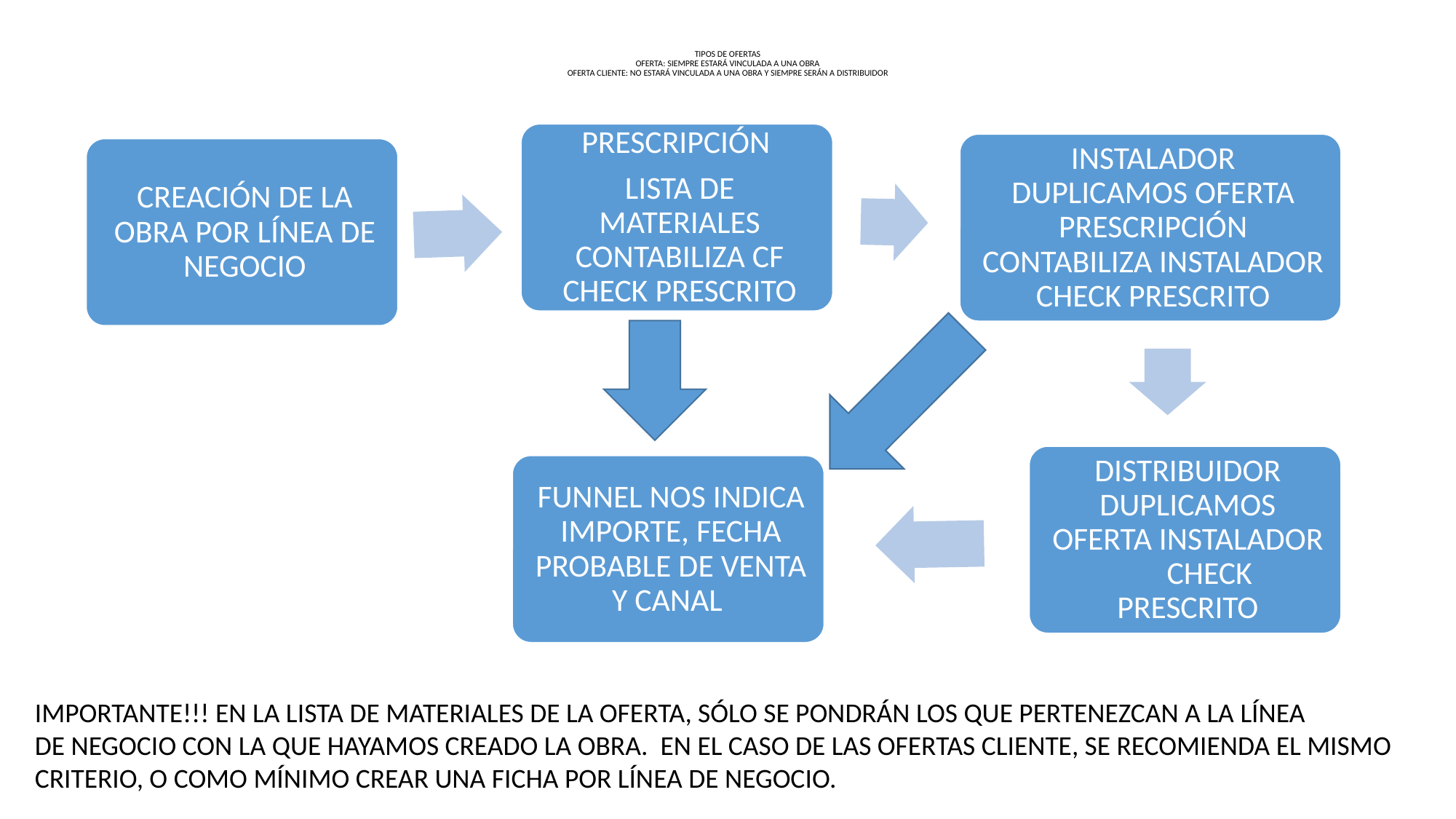

# TIPOS DE OFERTAS OFERTA: SIEMPRE ESTARÁ VINCULADA A UNA OBRA OFERTA CLIENTE: NO ESTARÁ VINCULADA A UNA OBRA Y SIEMPRE SERÁN A DISTRIBUIDOR
CREACIÓN DE LA OBRA POR LÍNEA DE NEGOCIO

PRESCRIPCIÓN
LISTA DE MATERIALES CONTABILIZA CF CHECK PRESCRITO

INSTALADOR DUPLICAMOS OFERTA PRESCRIPCIÓN CONTABILIZA INSTALADOR CHECK PRESCRITO

DISTRIBUIDOR DUPLICAMOS OFERTA INSTALADOR       CHECK PRESCRITO

FUNNEL NOS INDICA IMPORTE, FECHA PROBABLE DE VENTA Y CANAL

IMPORTANTE!!! EN LA LISTA DE MATERIALES DE LA OFERTA, SÓLO SE PONDRÁN LOS QUE PERTENEZCAN A LA LÍNEA
DE NEGOCIO CON LA QUE HAYAMOS CREADO LA OBRA.  EN EL CASO DE LAS OFERTAS CLIENTE, SE RECOMIENDA EL MISMO
CRITERIO, O COMO MÍNIMO CREAR UNA FICHA POR LÍNEA DE NEGOCIO.